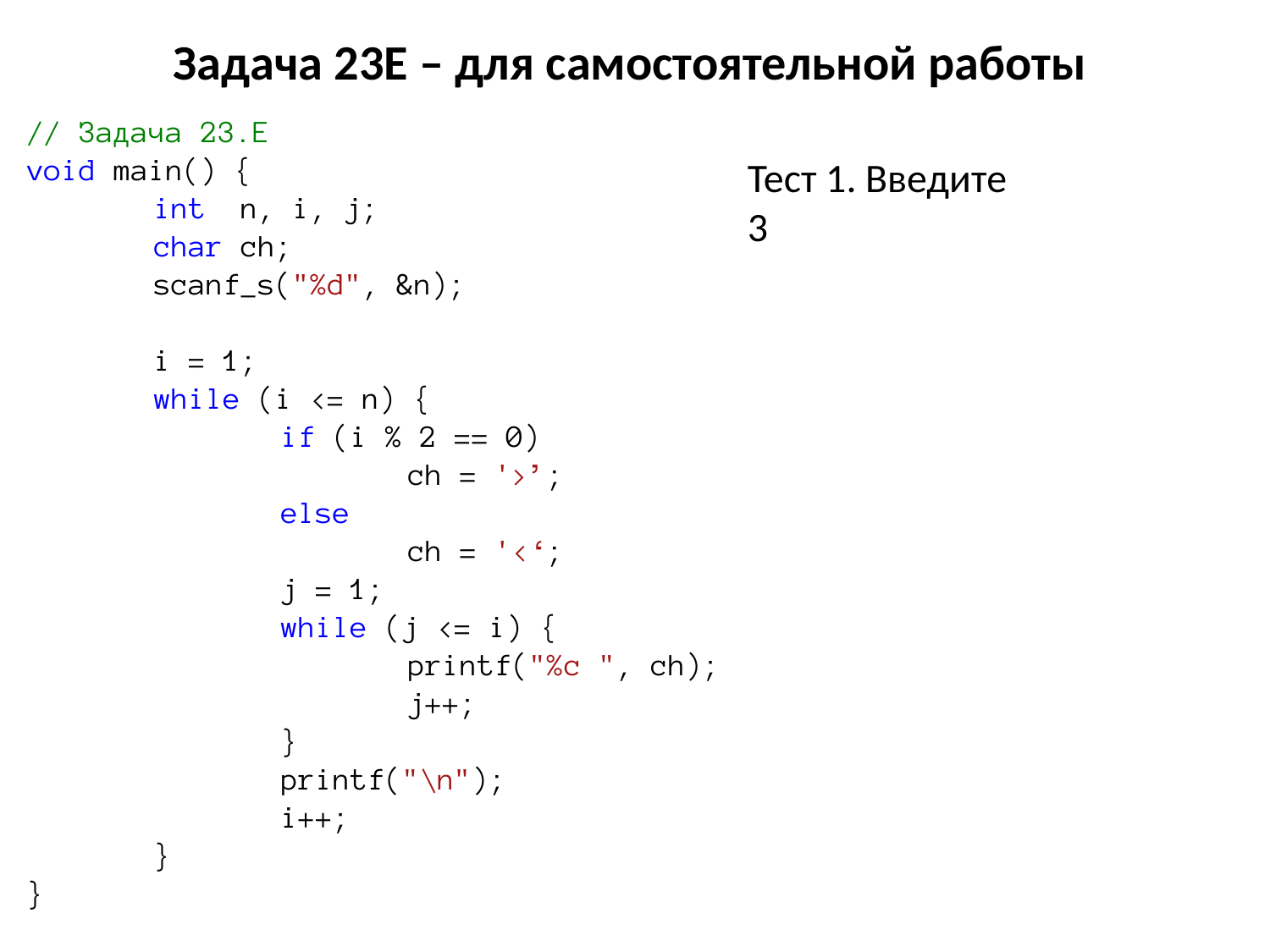

# Задача 23E – для самостоятельной работы
// Задача 23.E
void main() {
	int  n, i, j;
	char ch;
	scanf_s("%d", &n);

	i = 1;
	while (i <= n) {
		if (i % 2 == 0)
			ch = '>’;
		else
			ch = '<‘;
		j = 1;
		while (j <= i) {
			printf("%c ", ch);
			j++;
		}
		printf("\n");
		i++;
	}
}
Тест 1. Введите
3